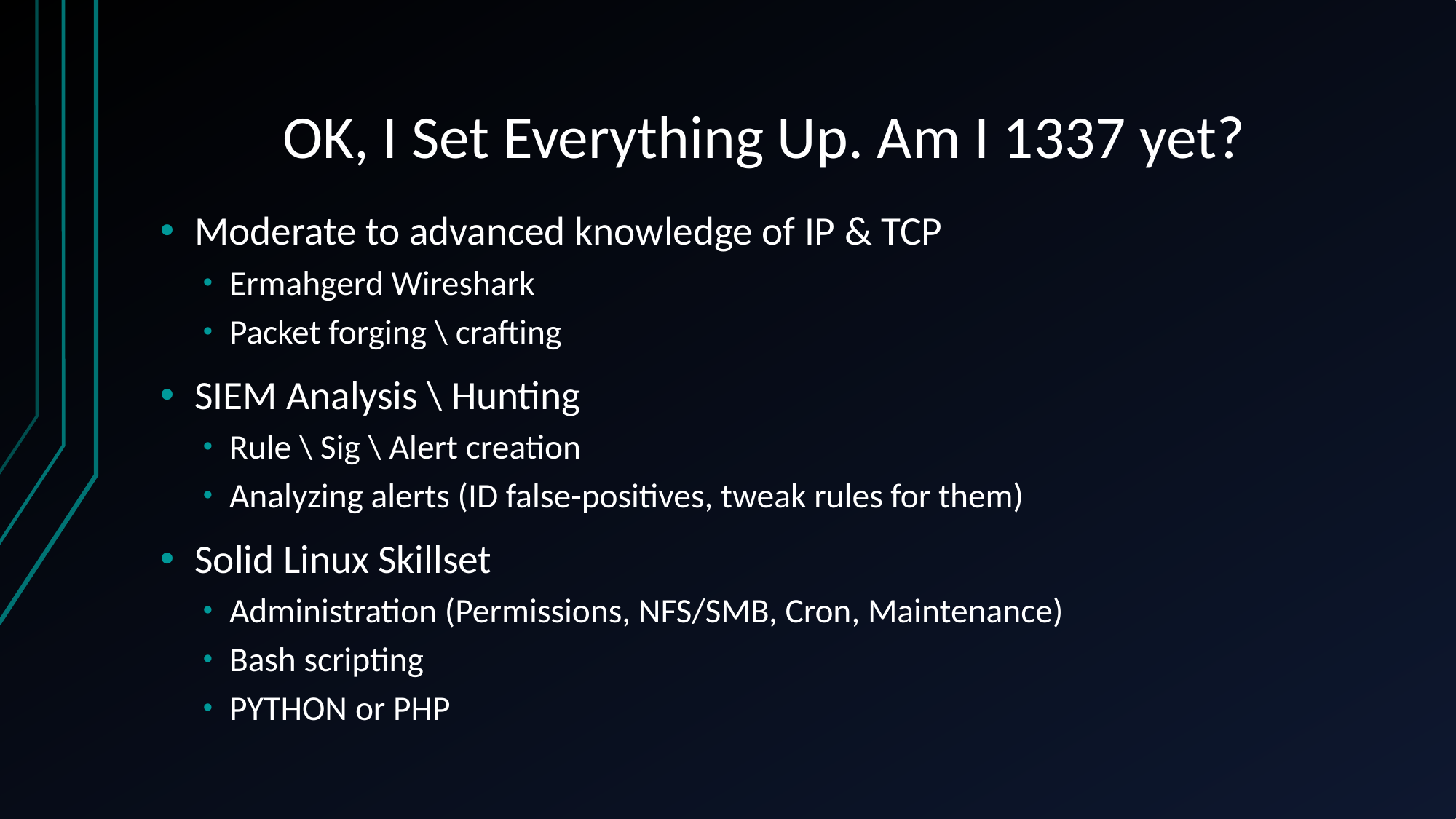

# OK, I Set Everything Up. Am I 1337 yet?
Moderate to advanced knowledge of IP & TCP
Ermahgerd Wireshark
Packet forging \ crafting
SIEM Analysis \ Hunting
Rule \ Sig \ Alert creation
Analyzing alerts (ID false-positives, tweak rules for them)
Solid Linux Skillset
Administration (Permissions, NFS/SMB, Cron, Maintenance)
Bash scripting
PYTHON or PHP